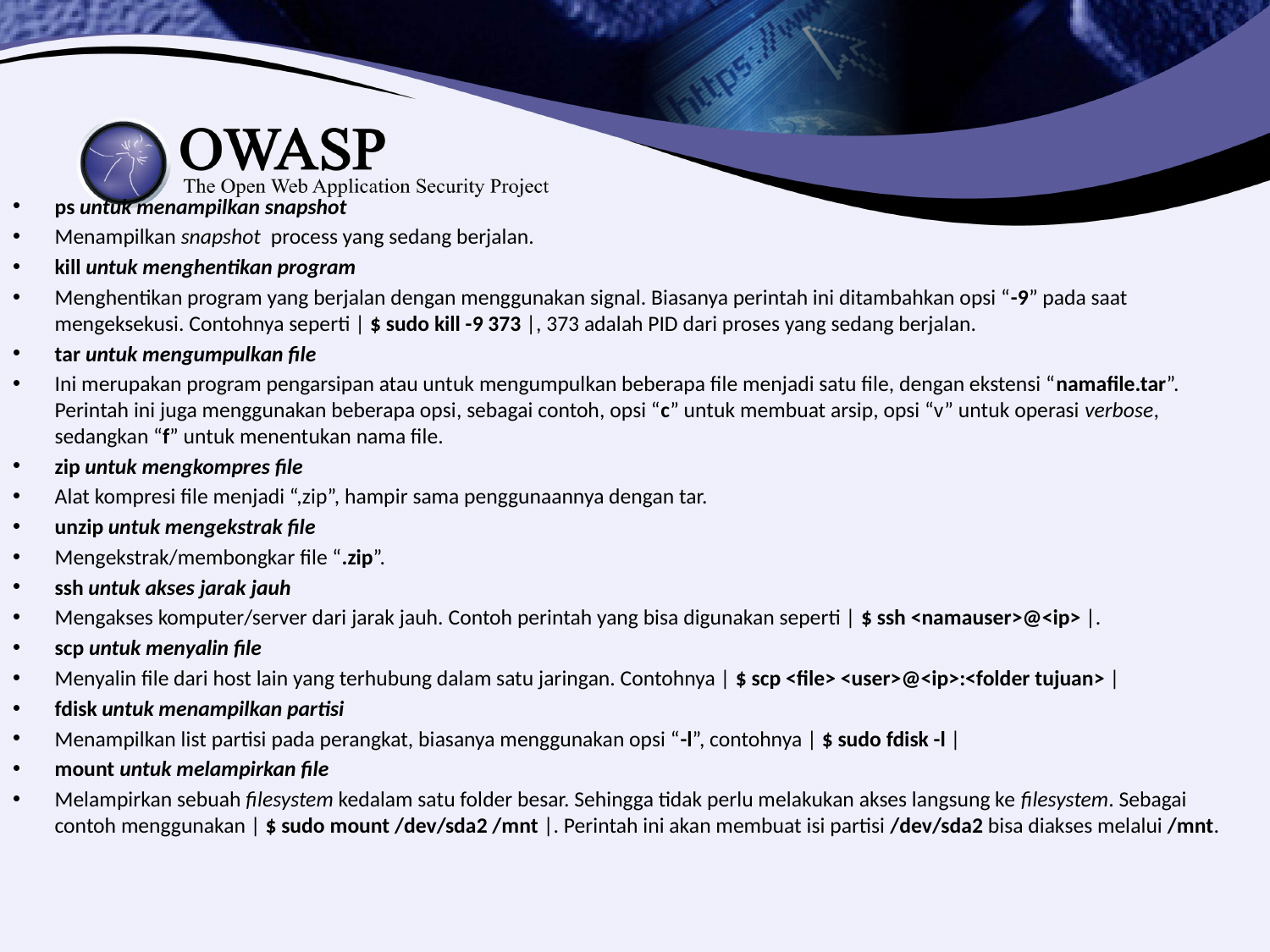

#
ps untuk menampilkan snapshot
Menampilkan snapshot  process yang sedang berjalan.
kill untuk menghentikan program
Menghentikan program yang berjalan dengan menggunakan signal. Biasanya perintah ini ditambahkan opsi “-9” pada saat mengeksekusi. Contohnya seperti | $ sudo kill -9 373 |, 373 adalah PID dari proses yang sedang berjalan.
tar untuk mengumpulkan file
Ini merupakan program pengarsipan atau untuk mengumpulkan beberapa file menjadi satu file, dengan ekstensi “namafile.tar”. Perintah ini juga menggunakan beberapa opsi, sebagai contoh, opsi “c” untuk membuat arsip, opsi “v” untuk operasi verbose, sedangkan “f” untuk menentukan nama file.
zip untuk mengkompres file
Alat kompresi file menjadi “,zip”, hampir sama penggunaannya dengan tar.
unzip untuk mengekstrak file
Mengekstrak/membongkar file “.zip”.
ssh untuk akses jarak jauh
Mengakses komputer/server dari jarak jauh. Contoh perintah yang bisa digunakan seperti | $ ssh <namauser>@<ip> |.
scp untuk menyalin file
Menyalin file dari host lain yang terhubung dalam satu jaringan. Contohnya | $ scp <file> <user>@<ip>:<folder tujuan> |
fdisk untuk menampilkan partisi
Menampilkan list partisi pada perangkat, biasanya menggunakan opsi “-l”, contohnya | $ sudo fdisk -l |
mount untuk melampirkan file
Melampirkan sebuah filesystem kedalam satu folder besar. Sehingga tidak perlu melakukan akses langsung ke filesystem. Sebagai contoh menggunakan | $ sudo mount /dev/sda2 /mnt |. Perintah ini akan membuat isi partisi /dev/sda2 bisa diakses melalui /mnt.